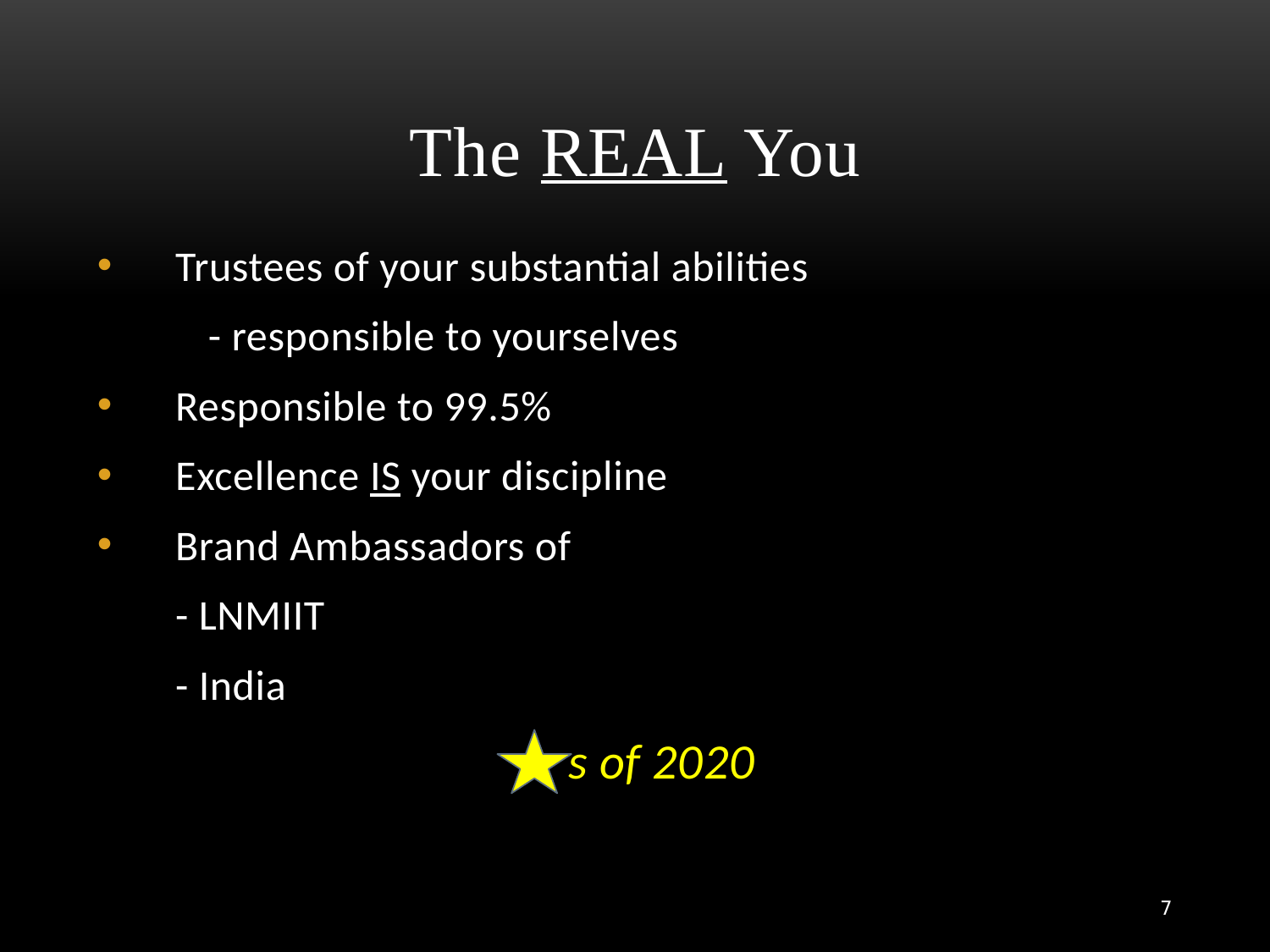

# The REAL You
   Trustees of your substantial abilities
           - responsible to yourselves
   Responsible to 99.5%
   Excellence IS your discipline
   Brand Ambassadors of
	   - LNMIIT
	   - India
s of 2020

7